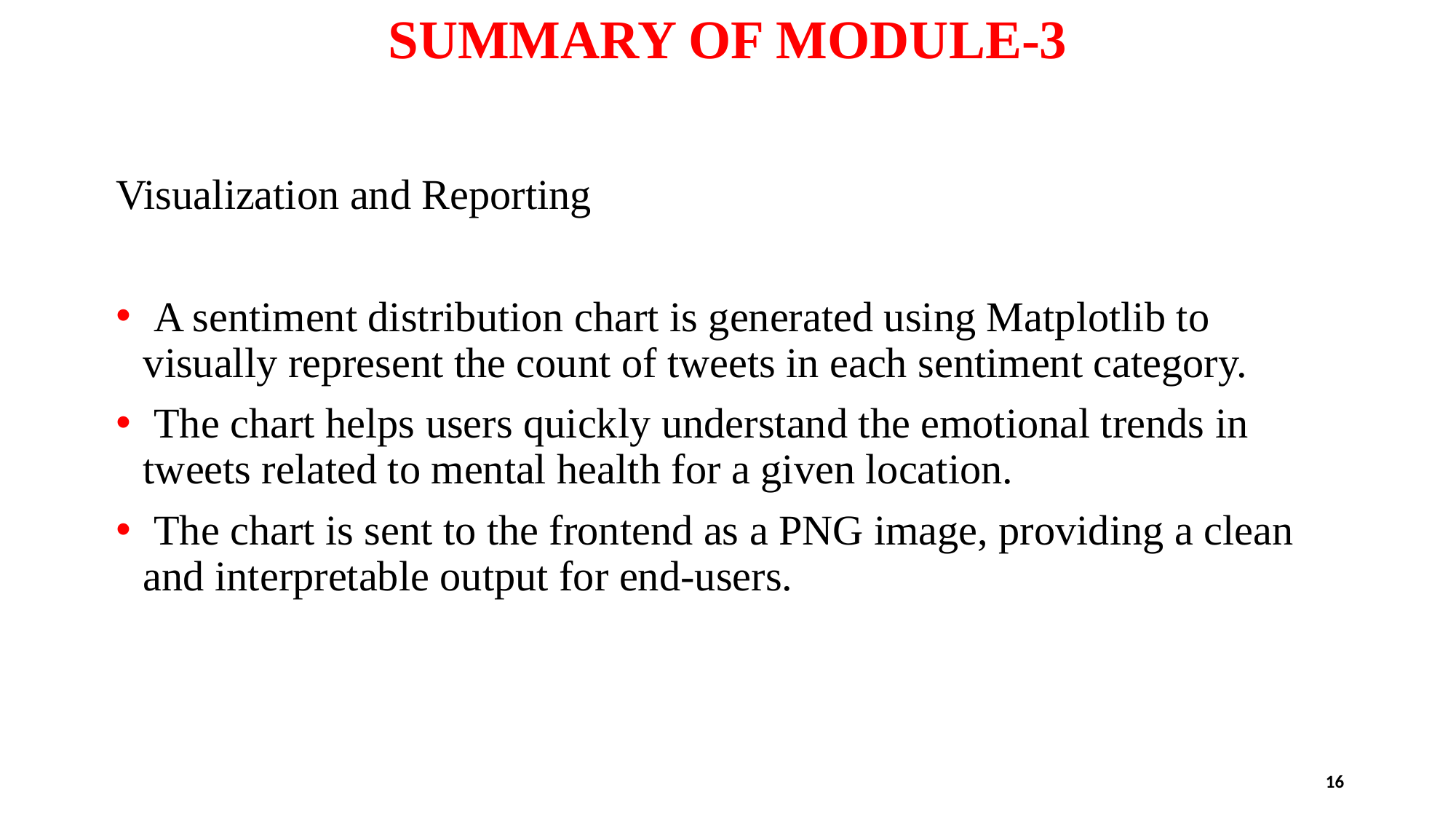

# SUMMARY OF MODULE-3
Visualization and Reporting

 A sentiment distribution chart is generated using Matplotlib to visually represent the count of tweets in each sentiment category.
 The chart helps users quickly understand the emotional trends in tweets related to mental health for a given location.
 The chart is sent to the frontend as a PNG image, providing a clean and interpretable output for end-users.
16